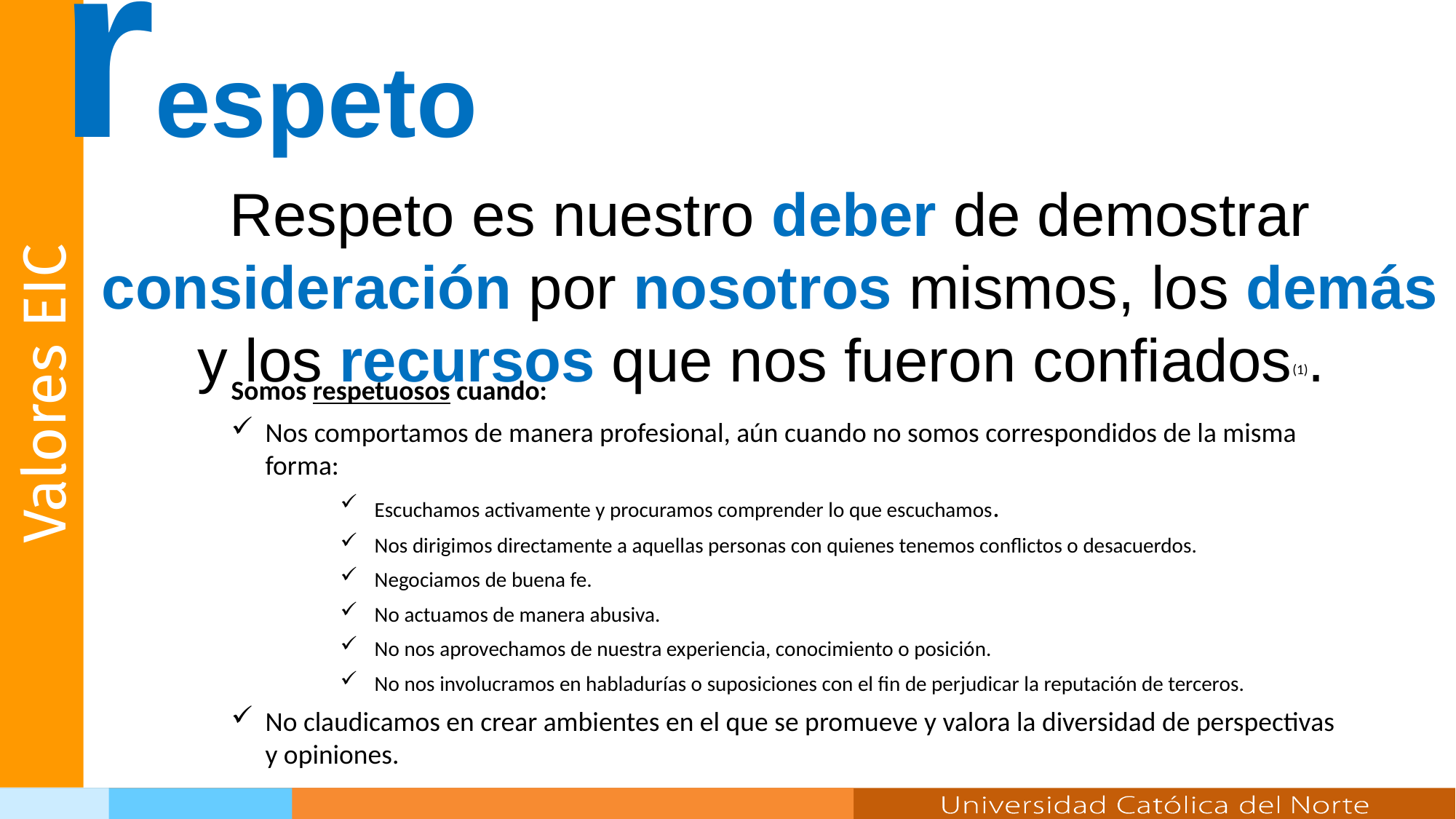

respeto
Respeto es nuestro deber de demostrar consideración por nosotros mismos, los demás y los recursos que nos fueron confiados(1).
Valores EIC
Somos respetuosos cuando:
Nos comportamos de manera profesional, aún cuando no somos correspondidos de la misma forma:
Escuchamos activamente y procuramos comprender lo que escuchamos.
Nos dirigimos directamente a aquellas personas con quienes tenemos conflictos o desacuerdos.
Negociamos de buena fe.
No actuamos de manera abusiva.
No nos aprovechamos de nuestra experiencia, conocimiento o posición.
No nos involucramos en habladurías o suposiciones con el fin de perjudicar la reputación de terceros.
No claudicamos en crear ambientes en el que se promueve y valora la diversidad de perspectivas y opiniones.